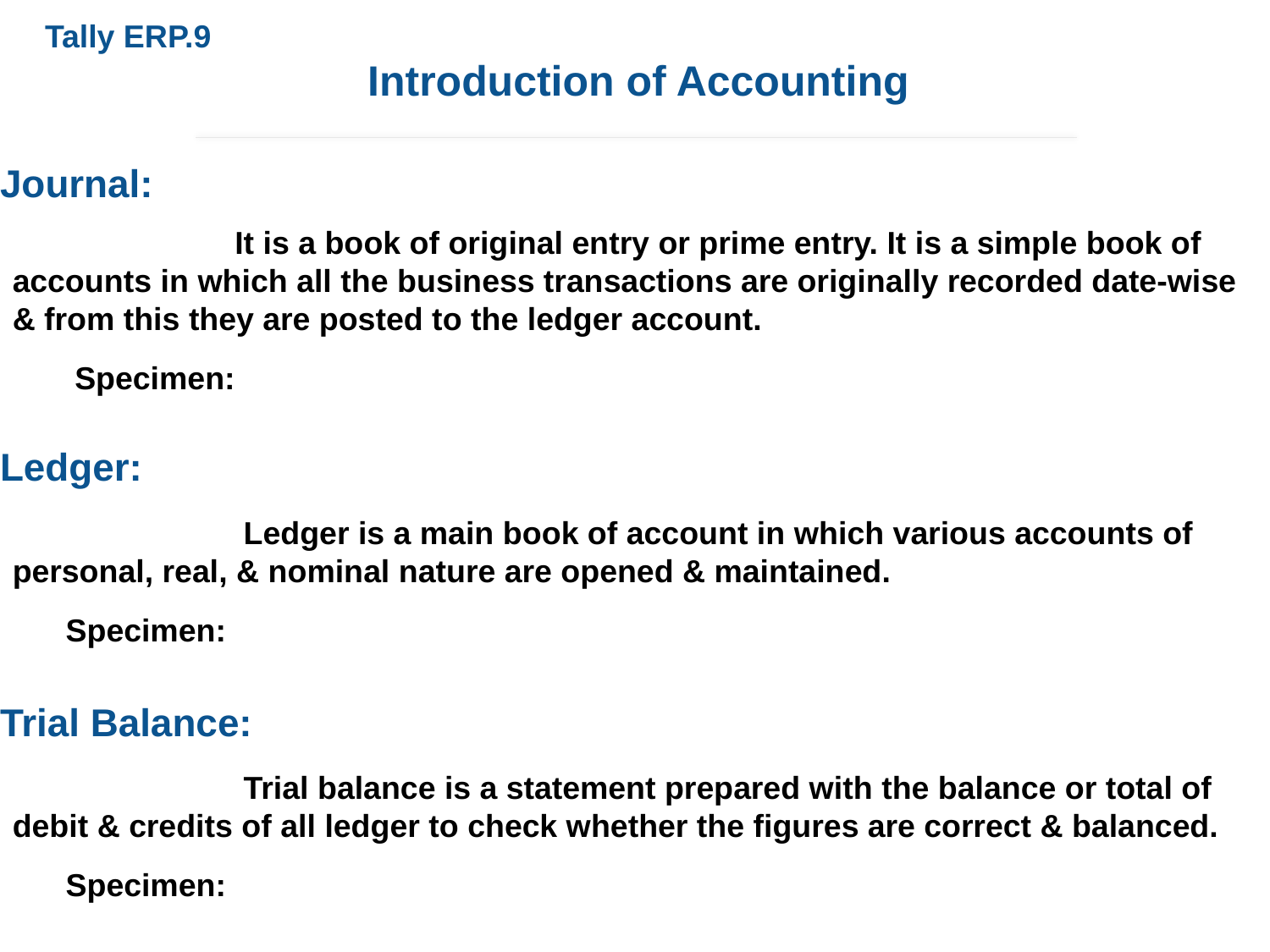

Tally ERP.9
Introduction of Accounting
Journal:
                         It is a book of original entry or prime entry. It is a simple book of accounts in which all the business transactions are originally recorded date-wise & from this they are posted to the ledger account.
       Specimen:
Ledger:
                          Ledger is a main book of account in which various accounts of personal, real, & nominal nature are opened & maintained.
      Specimen:
Trial Balance:
                          Trial balance is a statement prepared with the balance or total of debit & credits of all ledger to check whether the figures are correct & balanced.
      Specimen: